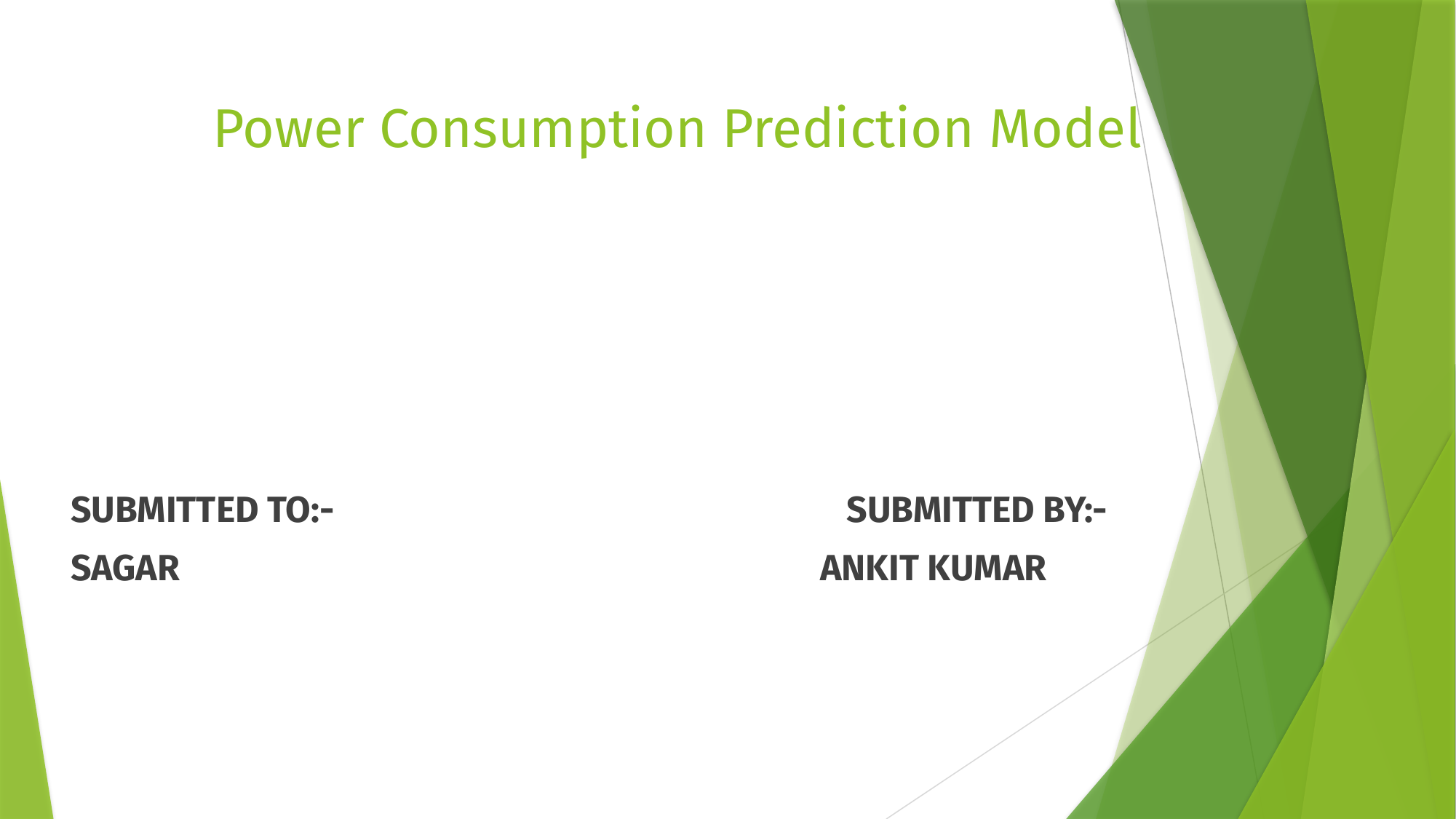

# Power Consumption Prediction Model

SUBMITTED TO:-                                                            SUBMITTED BY:-
SAGAR                                                                           ANKIT KUMAR